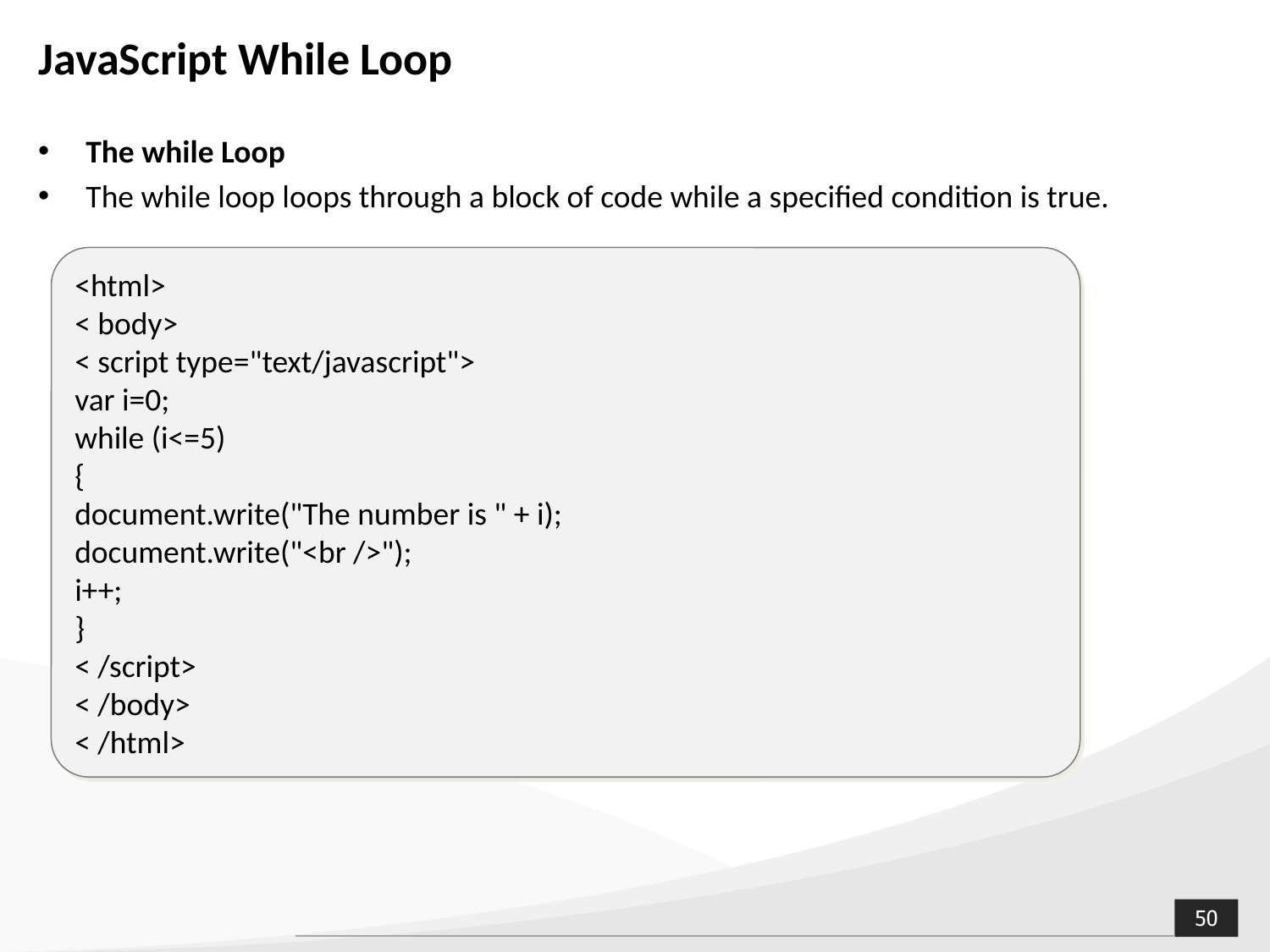

# JavaScript While Loop
The while Loop
The while loop loops through a block of code while a specified condition is true.

<html>
< body>
< script type="text/javascript">
var i=0;
while (i<=5)
{
document.write("The number is " + i);
document.write("<br />");
i++;
}
< /script>
< /body>
< /html>